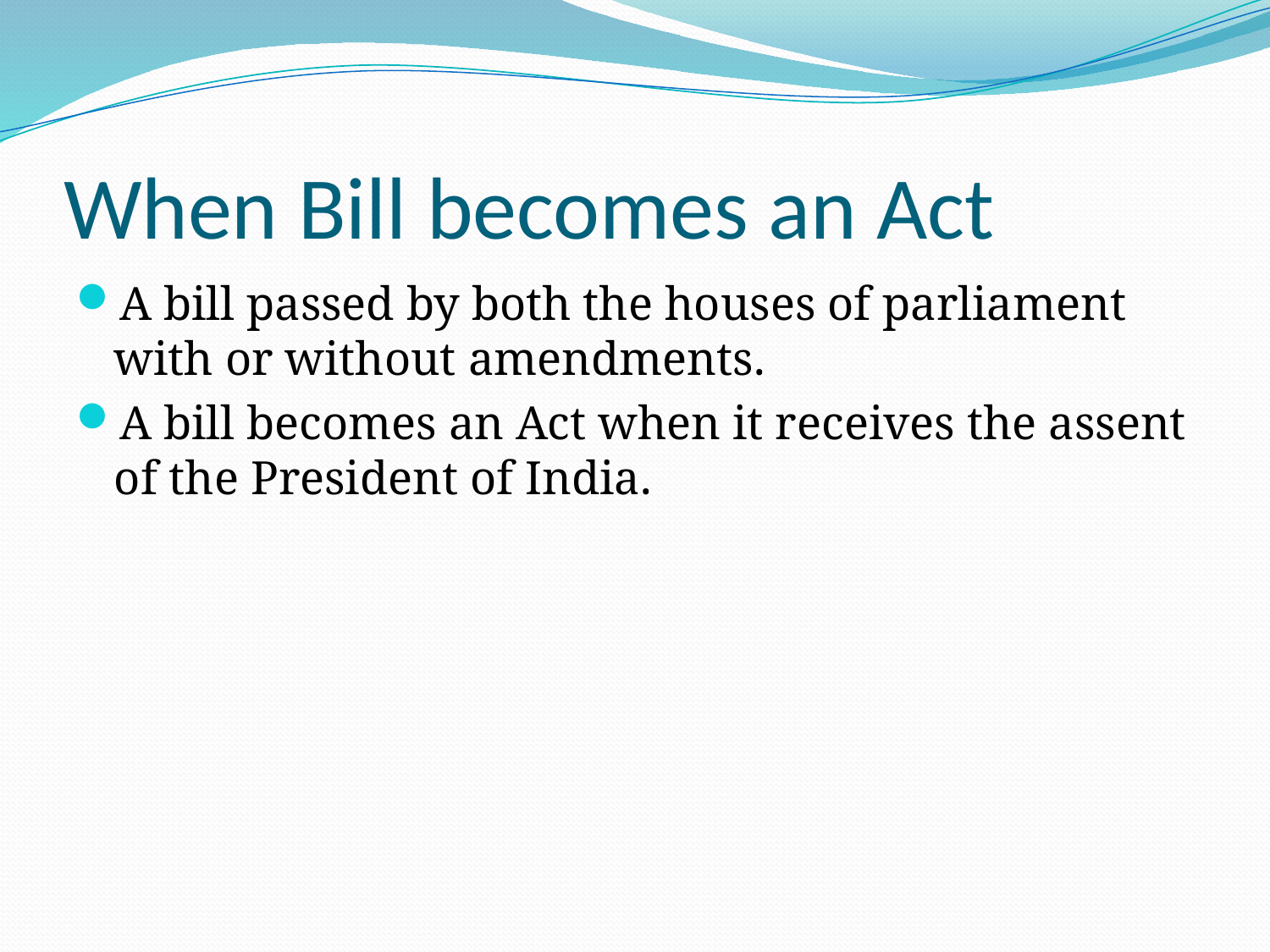

# When Bill becomes an Act
A bill passed by both the houses of parliament with or without amendments.
A bill becomes an Act when it receives the assent of the President of India.